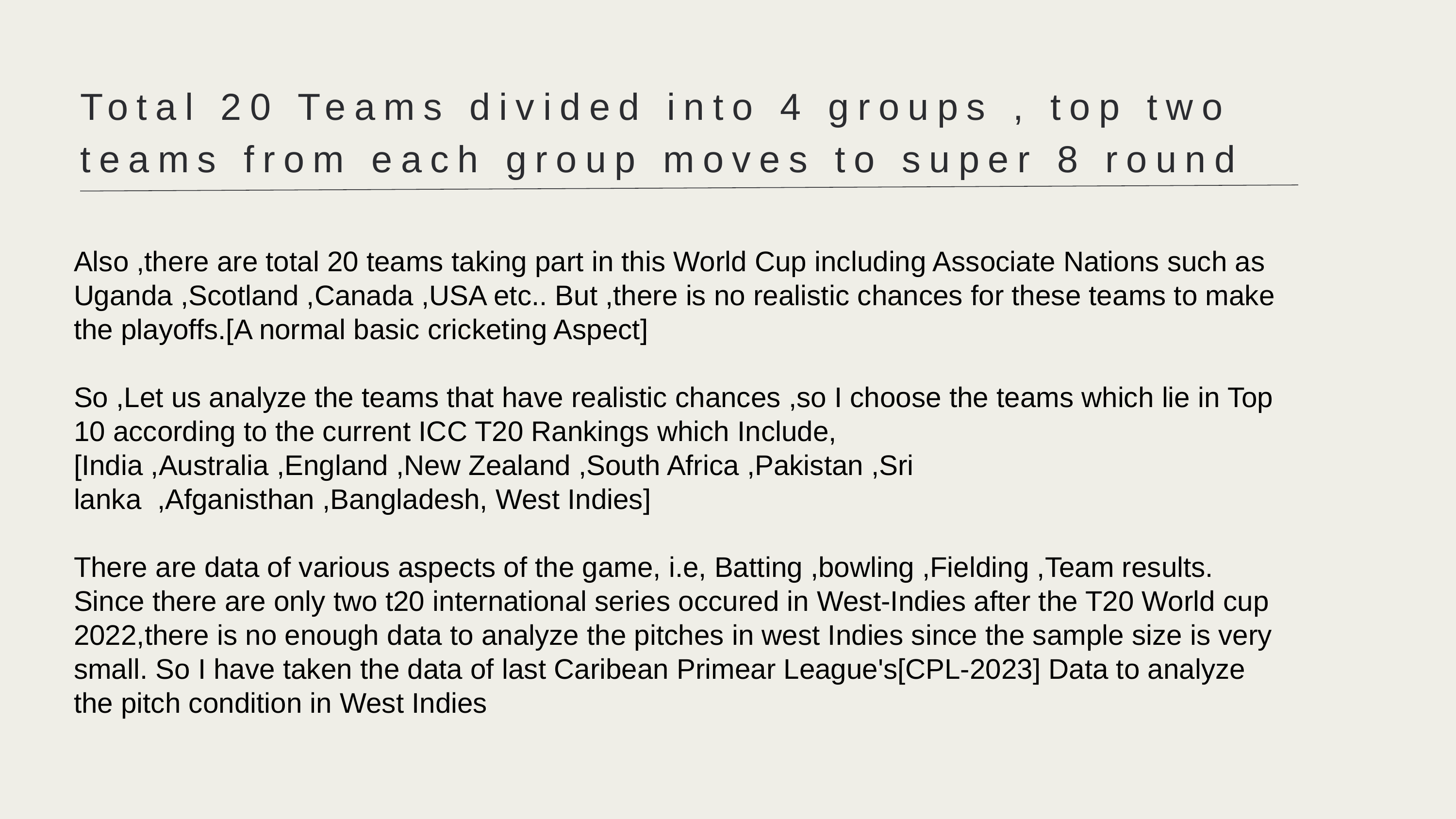

Total 20 Teams divided into 4 groups , top two teams from each group moves to super 8 round

Also ,there are total 20 teams taking part in this World Cup including Associate Nations such as Uganda ,Scotland ,Canada ,USA etc.. But ,there is no realistic chances for these teams to make the playoffs.[A normal basic cricketing Aspect]

So ,Let us analyze the teams that have realistic chances ,so I choose the teams which lie in Top 10 according to the current ICC T20 Rankings which Include,
[India ,Australia ,England ,New Zealand ,South Africa ,Pakistan ,Sri lanka  ,Afganisthan ,Bangladesh, West Indies]

There are data of various aspects of the game, i.e, Batting ,bowling ,Fielding ,Team results.
Since there are only two t20 international series occured in West-Indies after the T20 World cup 2022,there is no enough data to analyze the pitches in west Indies since the sample size is very small. So I have taken the data of last Caribean Primear League's[CPL-2023] Data to analyze the pitch condition in West Indies